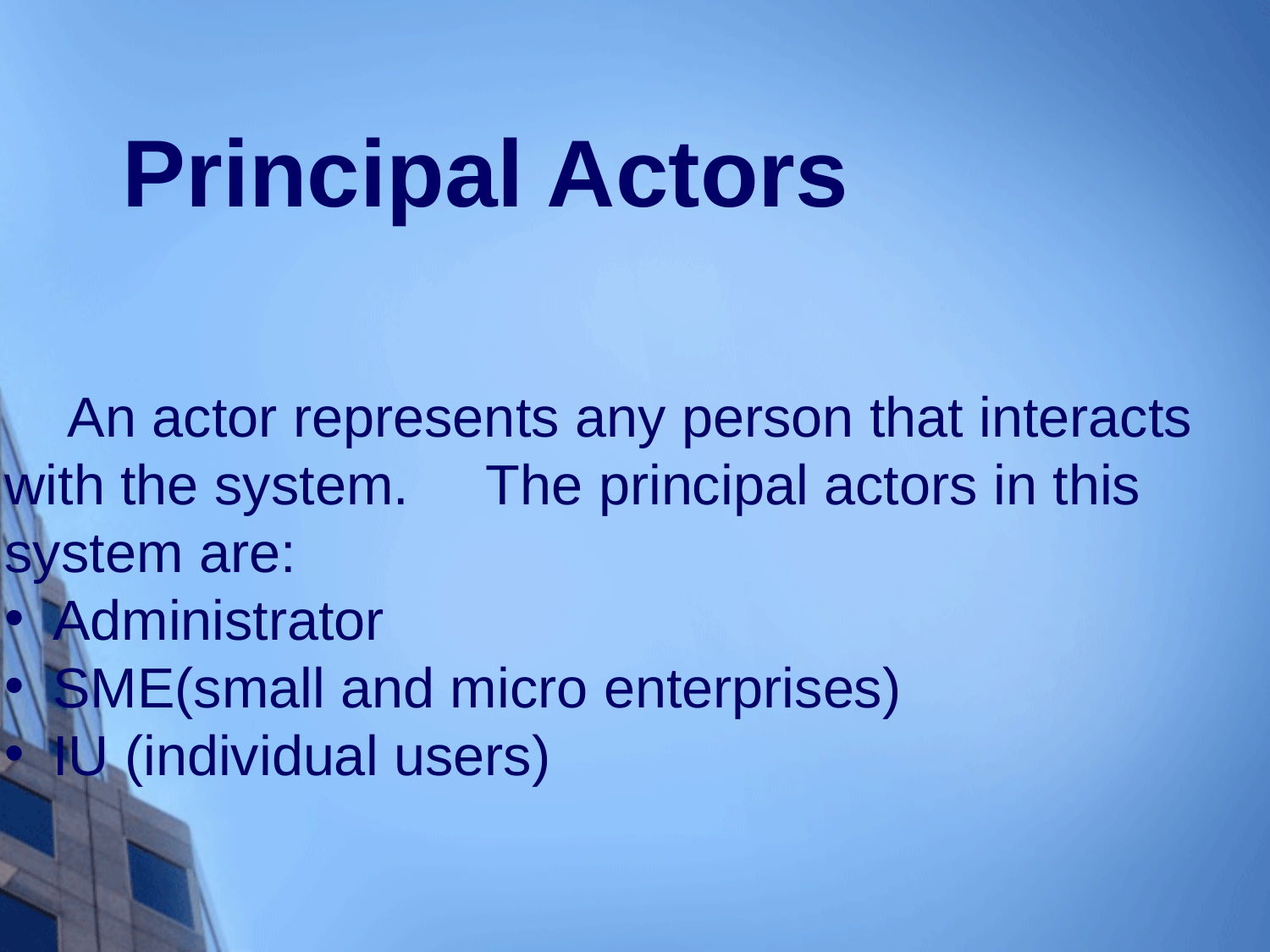

Principal Actors

    An actor represents any person that interacts with the system.     The principal actors in this system are:
Administrator
SME(small and micro enterprises)
IU (individual users)